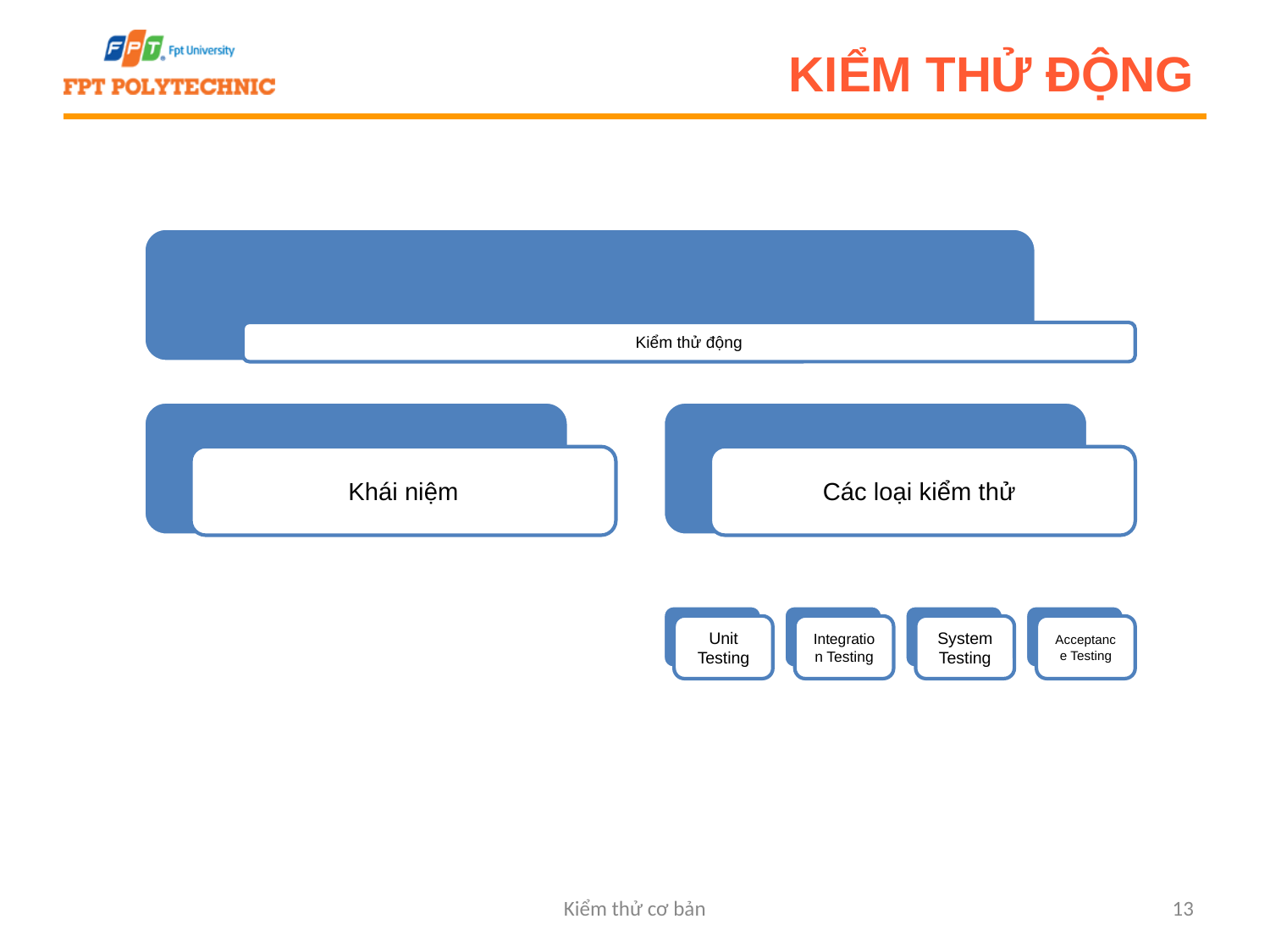

# Kiểm thử động
Kiểm thử động
Khái niệm
Unit Testing
Các loại kiểm thử
Integration Testing
System Testing
Acceptance Testing
Kiểm thử cơ bản
13